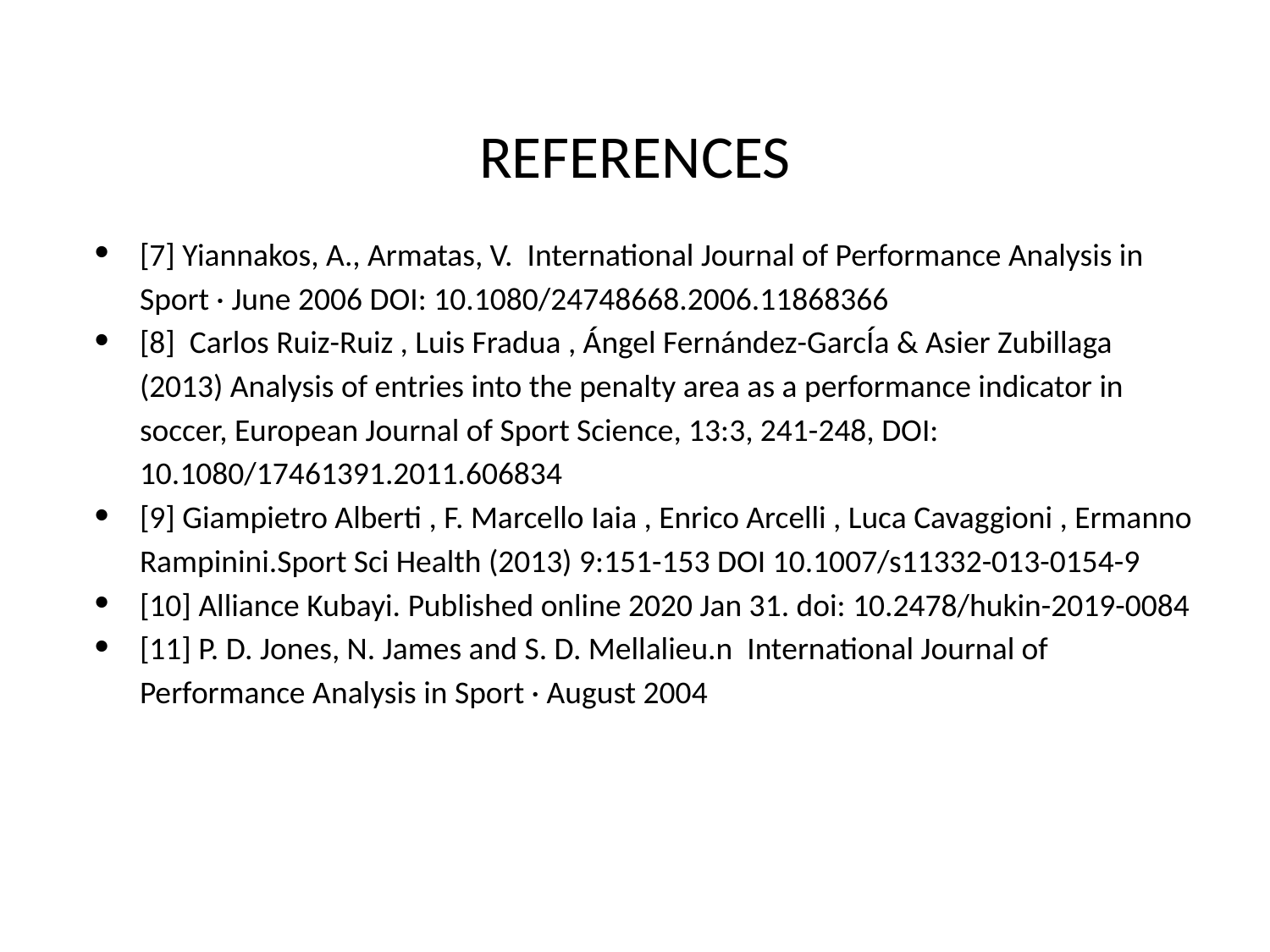

# REFERENCES

[7] Yiannakos, A., Armatas, V.  International Journal of Performance Analysis in Sport · June 2006 DOI: 10.1080/24748668.2006.11868366
[8]  Carlos Ruiz-Ruiz , Luis Fradua , Ángel Fernández-GarcÍa & Asier Zubillaga (2013) Analysis of entries into the penalty area as a performance indicator in soccer, European Journal of Sport Science, 13:3, 241-248, DOI: 10.1080/17461391.2011.606834
[9] Giampietro Alberti , F. Marcello Iaia , Enrico Arcelli , Luca Cavaggioni , Ermanno Rampinini.Sport Sci Health (2013) 9:151-153 DOI 10.1007/s11332-013-0154-9
[10] Alliance Kubayi. Published online 2020 Jan 31. doi: 10.2478/hukin-2019-0084
[11] P. D. Jones, N. James and S. D. Mellalieu.n  International Journal of Performance Analysis in Sport · August 2004